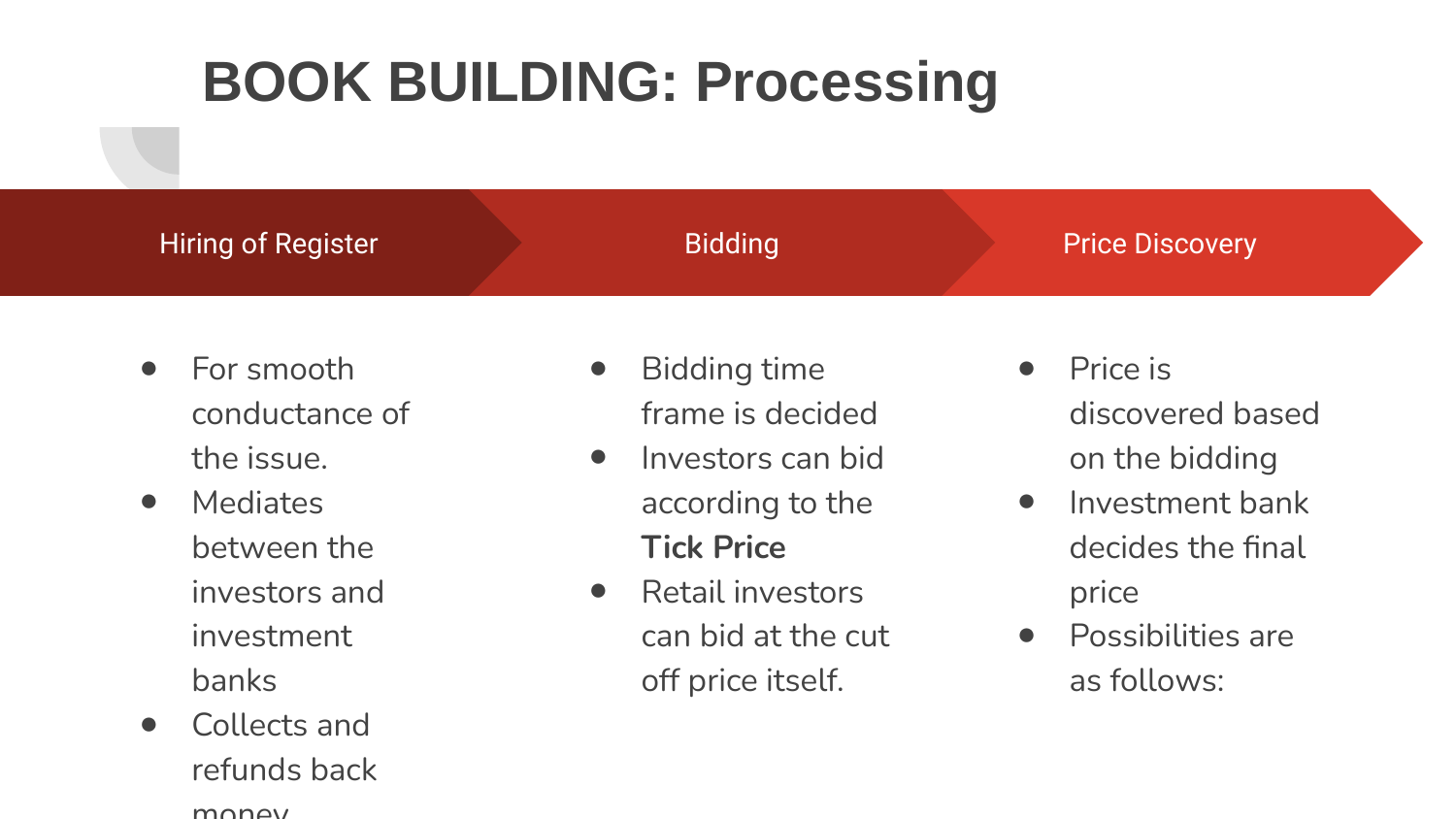

# BOOK BUILDING: Processing
Bidding
Bidding time frame is decided
Investors can bid according to the Tick Price
Retail investors can bid at the cut off price itself.
Price Discovery
Price is discovered based on the bidding
Investment bank decides the final price
Possibilities are as follows:
Hiring of Register
For smooth conductance of the issue.
Mediates between the investors and investment banks
Collects and refunds back money